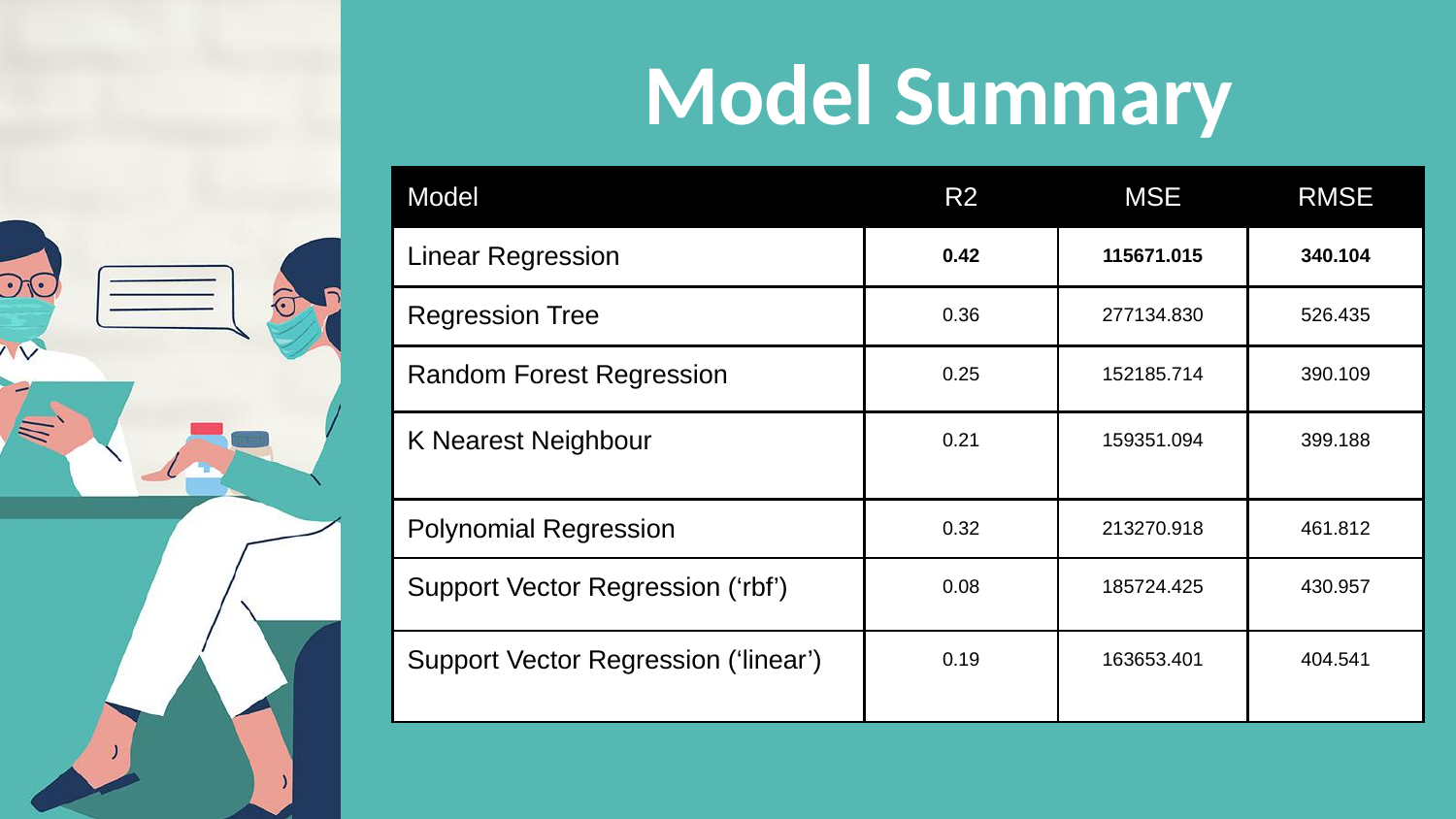

# Model Summary
| Model | R2 | MSE | RMSE |
| --- | --- | --- | --- |
| Linear Regression | 0.42 | 115671.015 | 340.104 |
| Regression Tree | 0.36 | 277134.830 | 526.435 |
| Random Forest Regression | 0.25 | 152185.714 | 390.109 |
| K Nearest Neighbour | 0.21 | 159351.094 | 399.188 |
| Polynomial Regression | 0.32 | 213270.918 | 461.812 |
| Support Vector Regression (‘rbf’) | 0.08 | 185724.425 | 430.957 |
| Support Vector Regression (‘linear’) | 0.19 | 163653.401 | 404.541 |